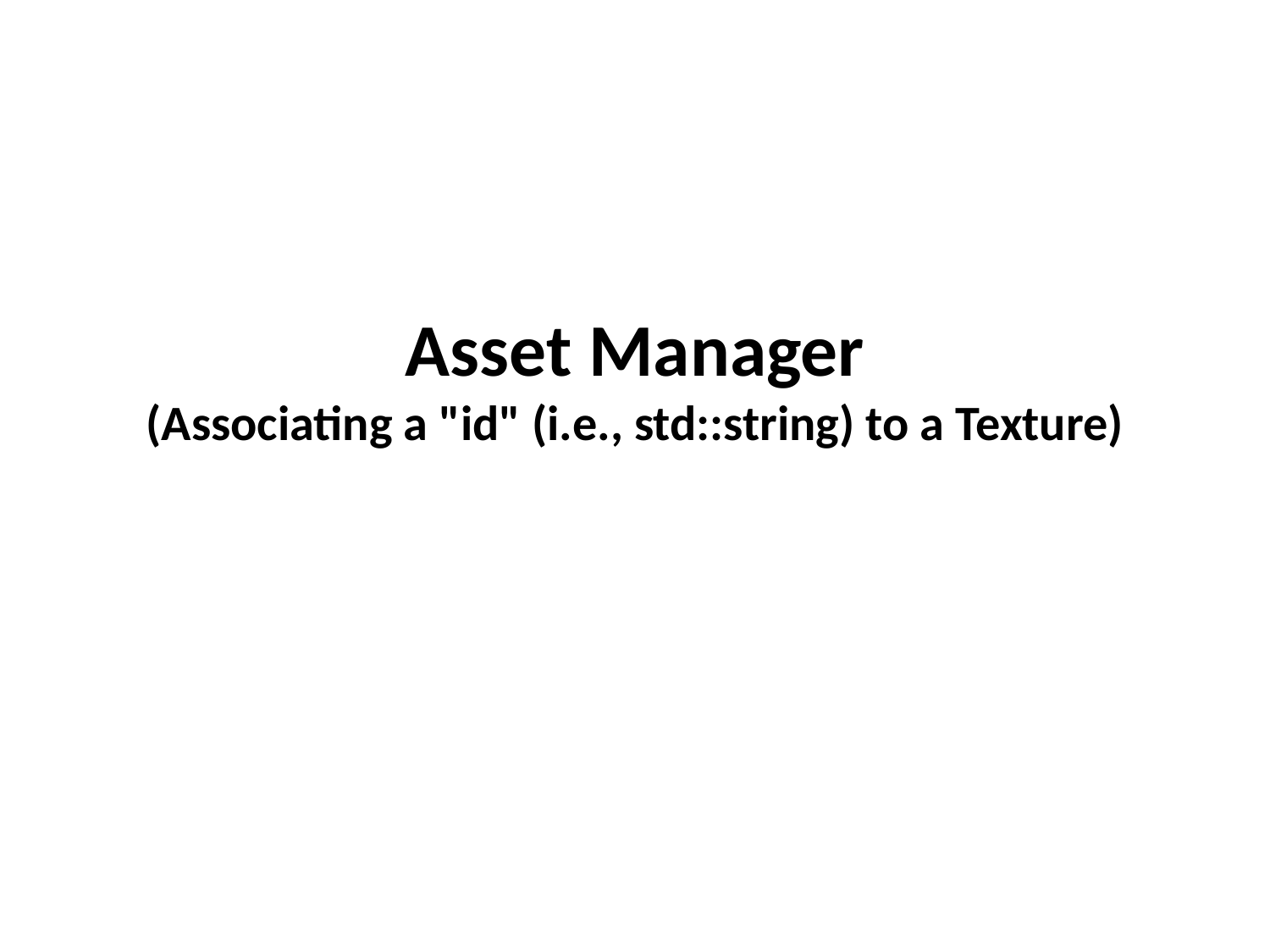

# Asset Manager (Associating a "id" (i.e., std::string) to a Texture)